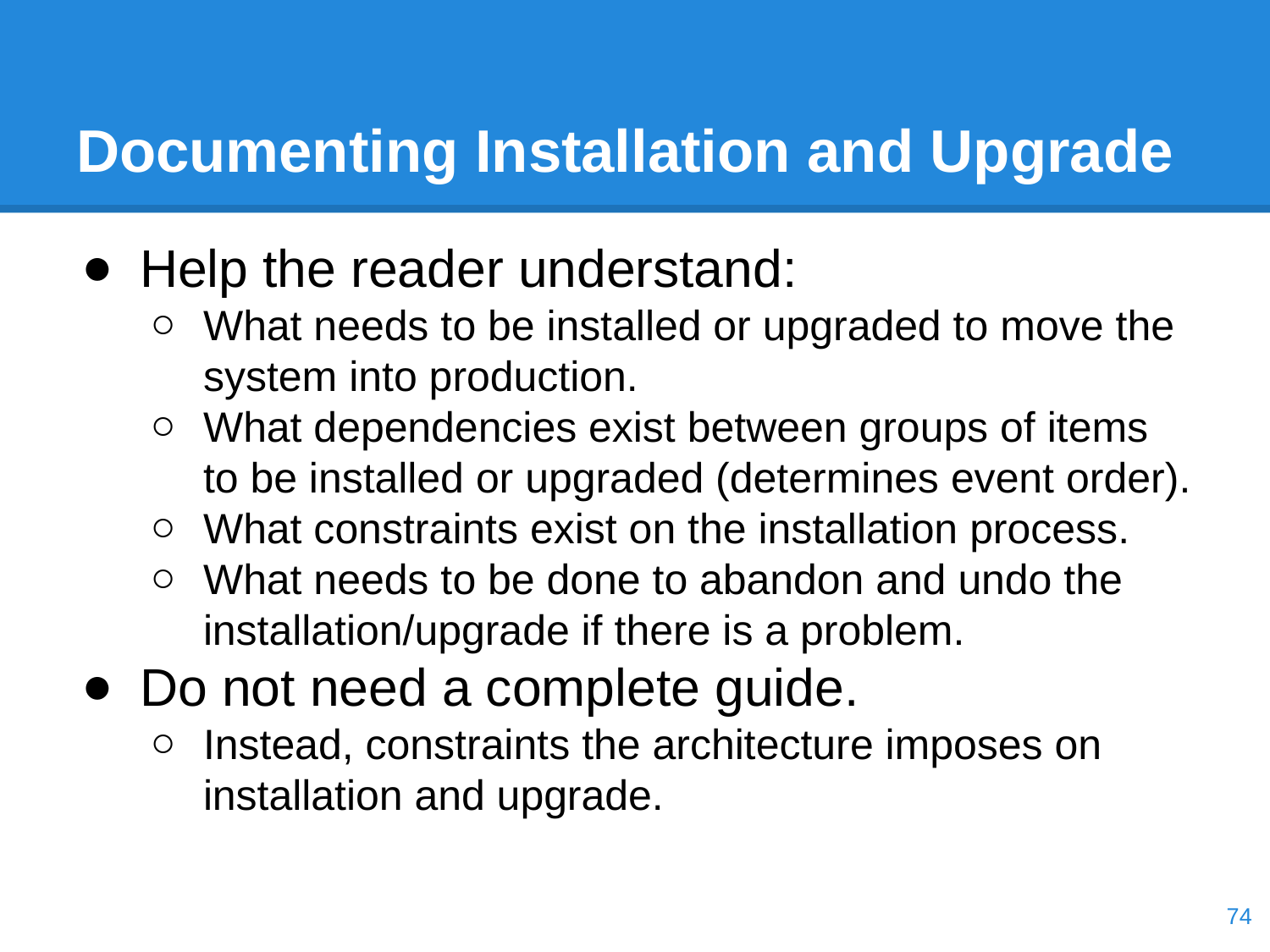

# Documenting Installation and Upgrade
Help the reader understand:
What needs to be installed or upgraded to move the system into production.
What dependencies exist between groups of items to be installed or upgraded (determines event order).
What constraints exist on the installation process.
What needs to be done to abandon and undo the installation/upgrade if there is a problem.
Do not need a complete guide.
Instead, constraints the architecture imposes on installation and upgrade.
74